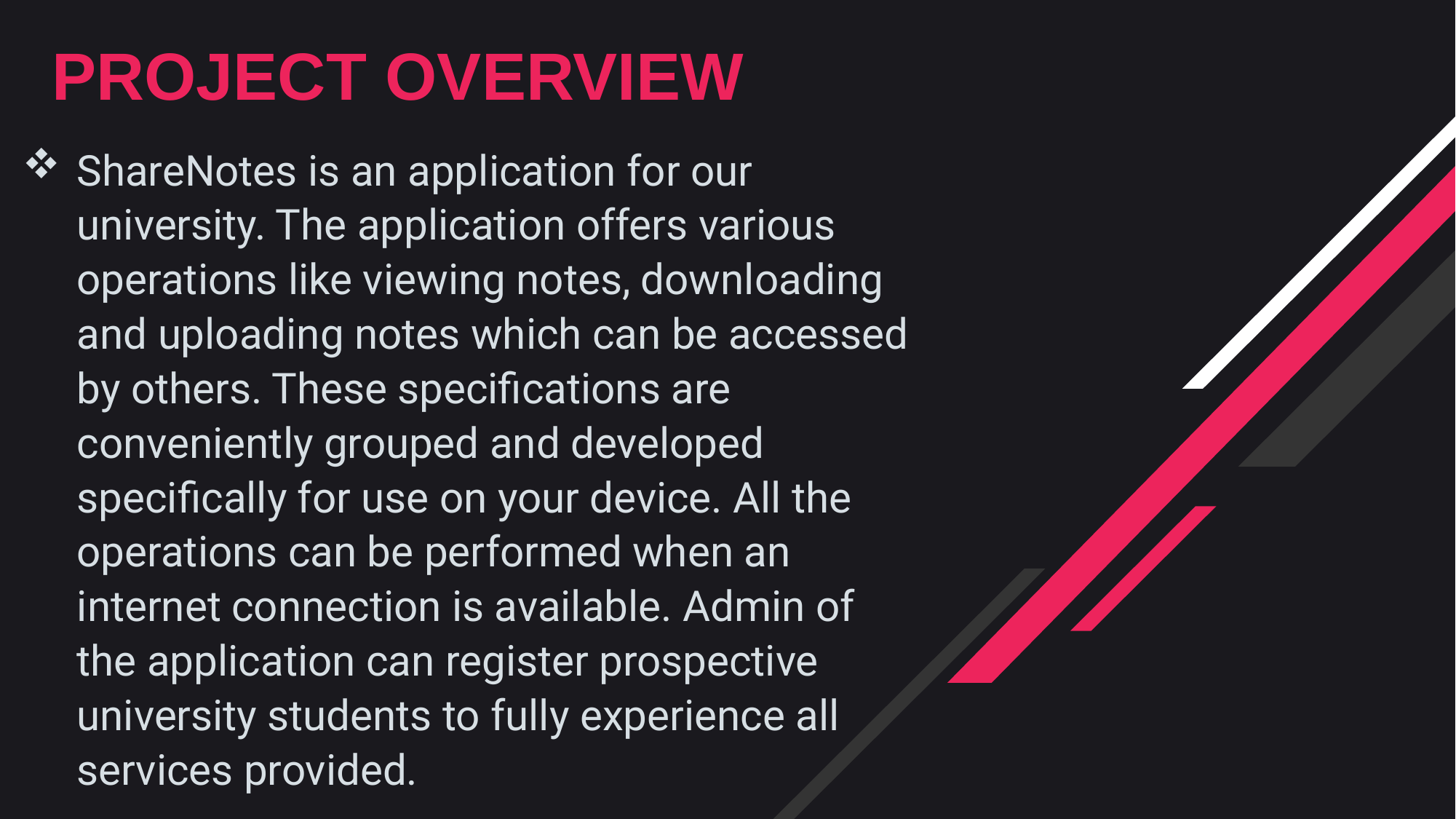

PROJECT OVERVIEW

ShareNotes is an application for our university. The application offers various operations like viewing notes, downloading and uploading notes which can be accessed by others. These specifications are conveniently grouped and developed specifically for use on your device. All the operations can be performed when an internet connection is available. Admin of the application can register prospective university students to fully experience all services provided.